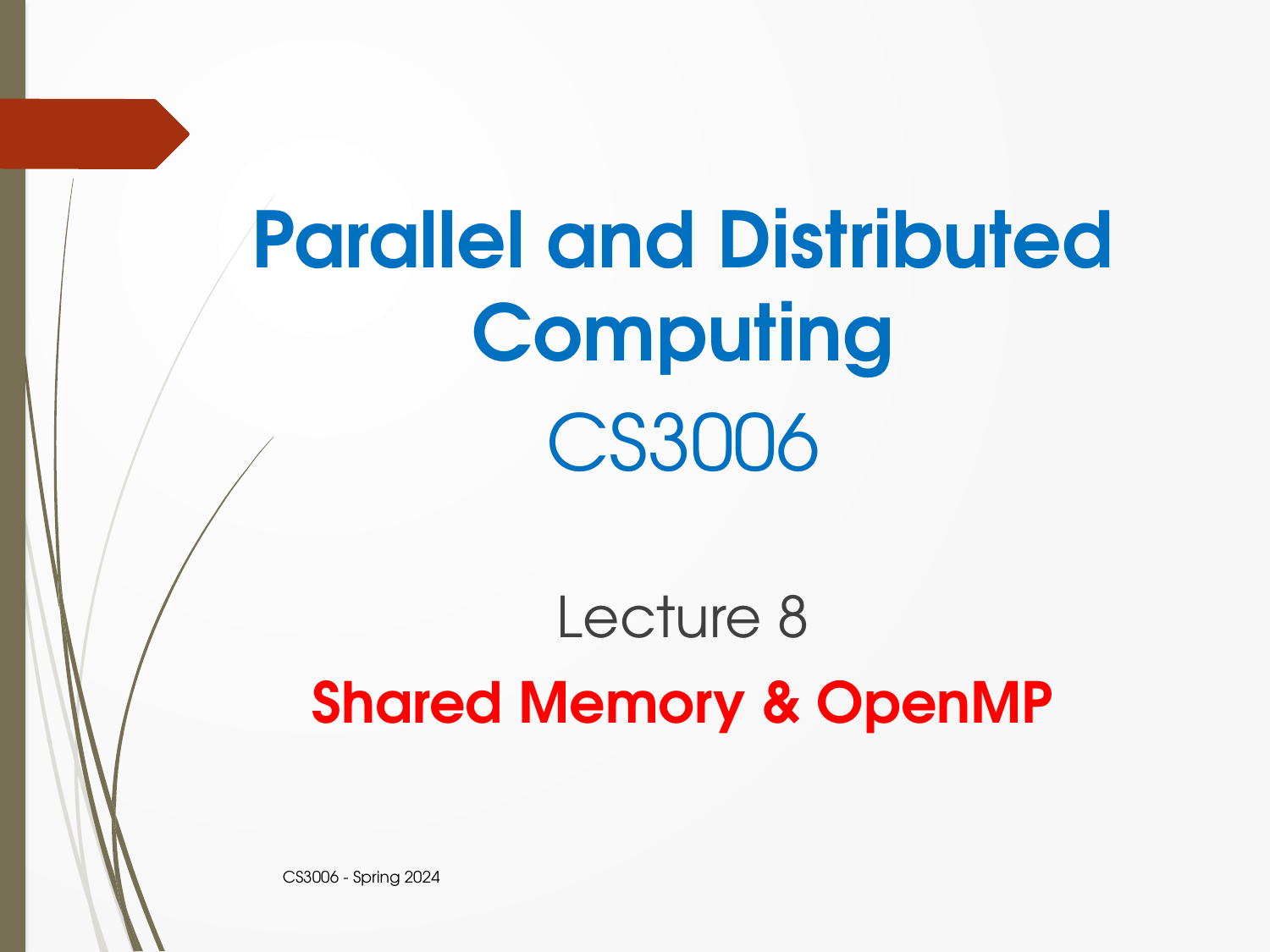

Parallel and Distributed Computing
CS3006

Lecture 8
Shared Memory & OpenMP

CS3006 - Spring 2024